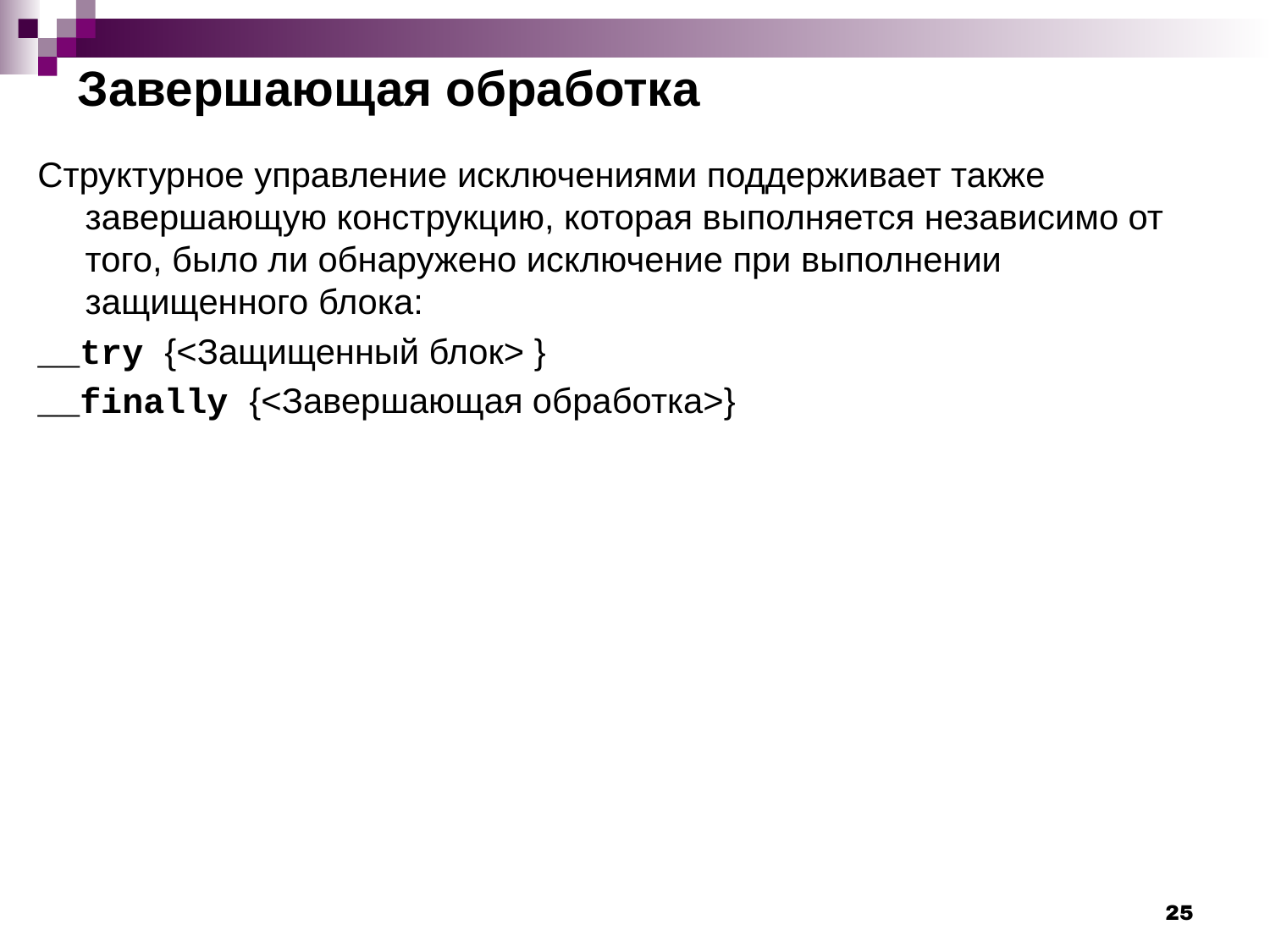

# Завершающая обработка
Структурное управление исключениями поддерживает также завершающую конструкцию, которая выполняется независимо от того, было ли обнаружено исключение при выполнении защищенного блока:
__try {<Защищенный блок> }
__finally {<Завершающая обработка>}

25